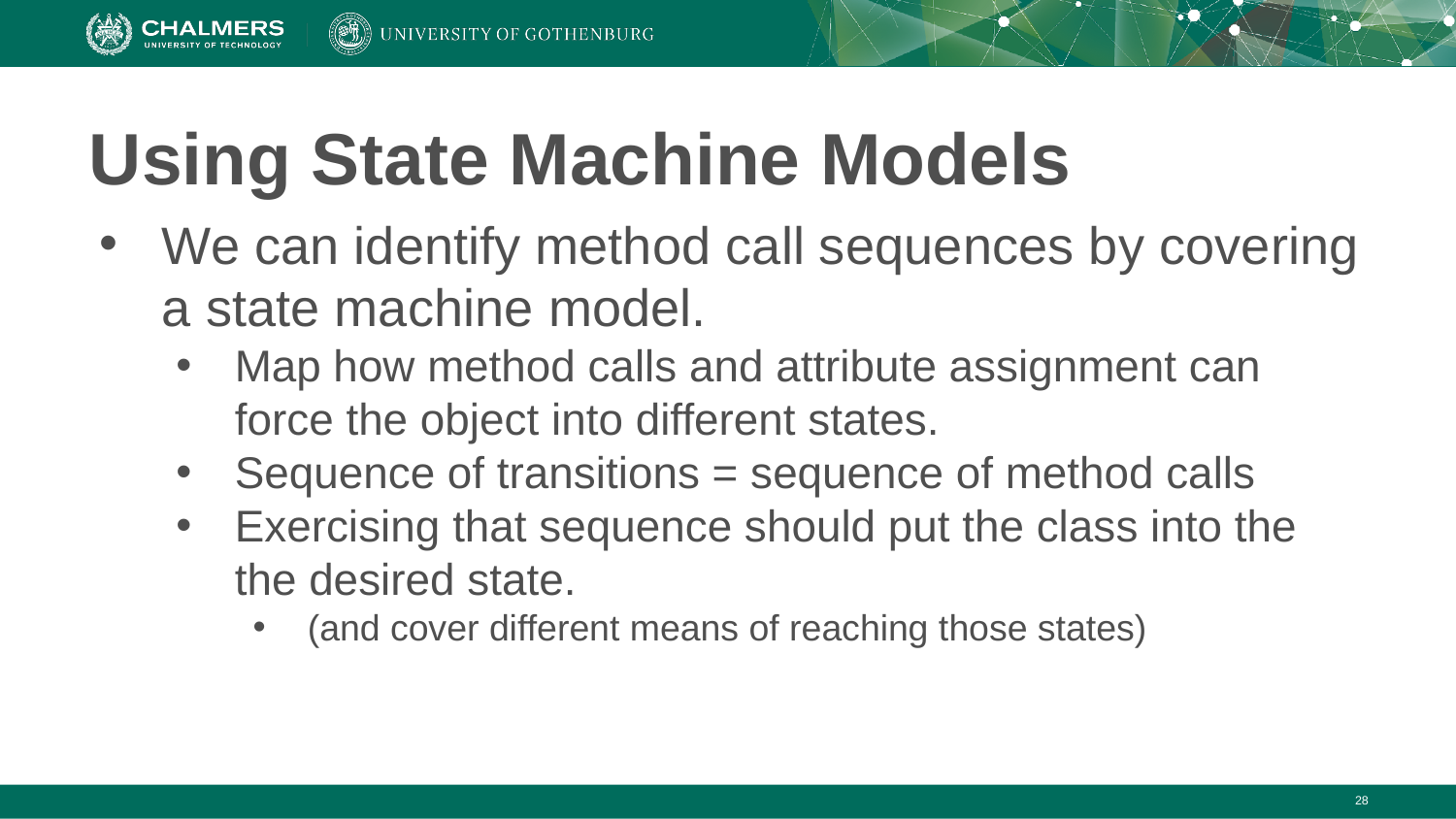

# Using State Machine Models
We can identify method call sequences by covering a state machine model.
Map how method calls and attribute assignment can force the object into different states.
Sequence of transitions = sequence of method calls
Exercising that sequence should put the class into the the desired state.
(and cover different means of reaching those states)
28